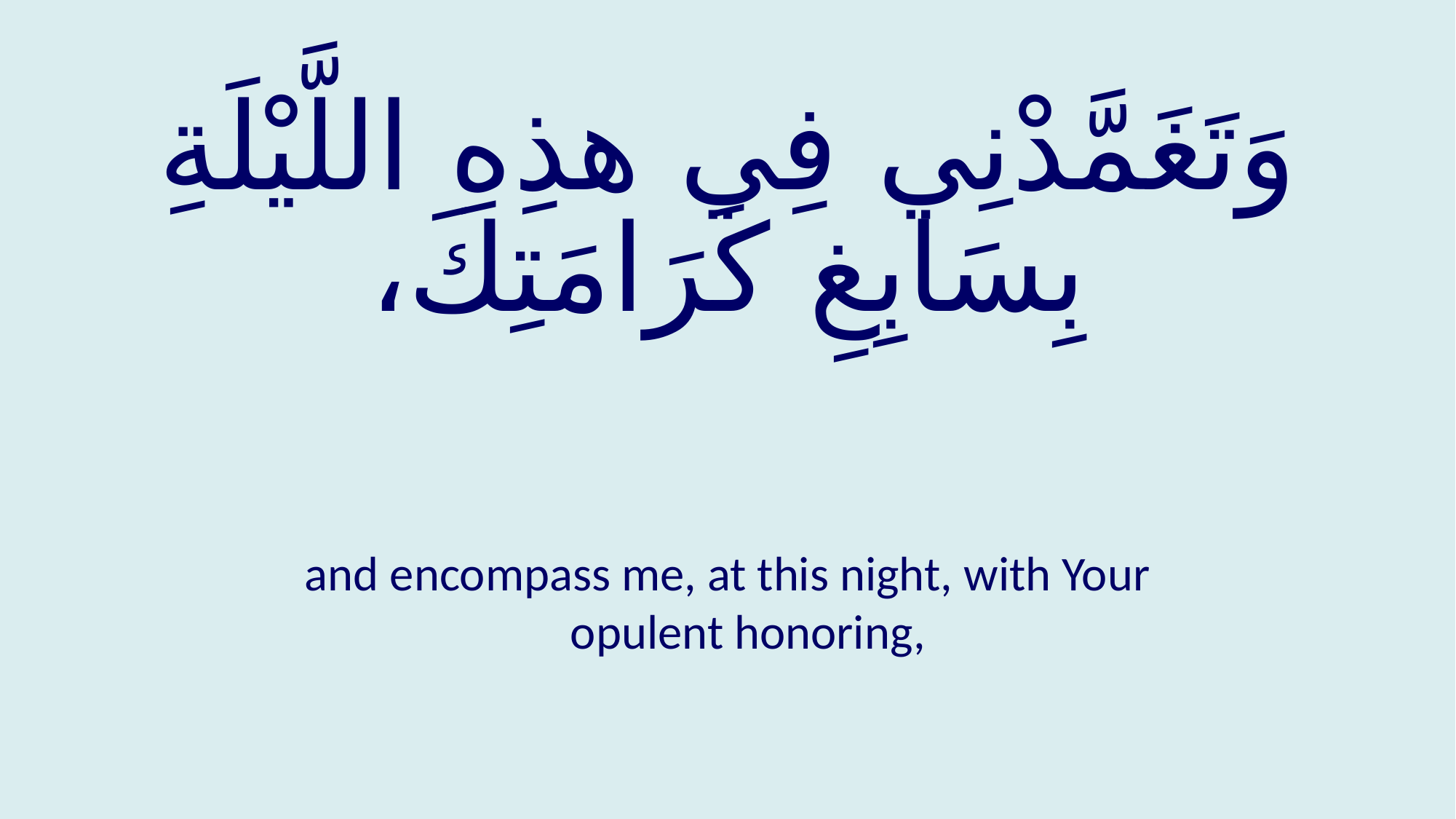

# وَتَغَمَّدْنِي فِي هذِهِ اللَّيْلَةِ بِسَابِغِ كَرَامَتِكَ،
and encompass me, at this night, with Your opulent honoring,